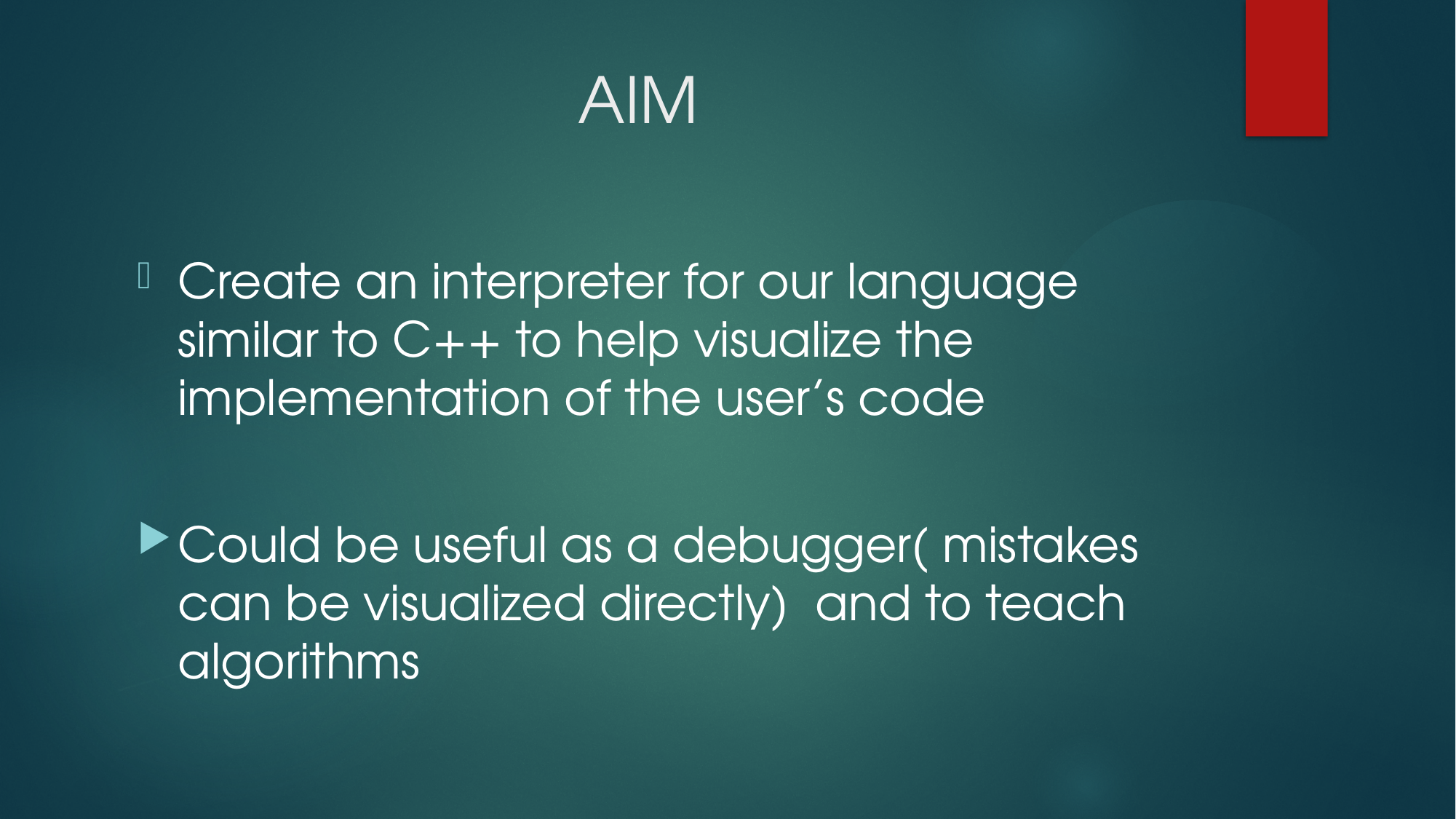

# AIM
Create an interpreter for our language similar to C++ to help visualize the implementation of the user’s code

Could be useful as a debugger( mistakes can be visualized directly)  and to teach algorithms